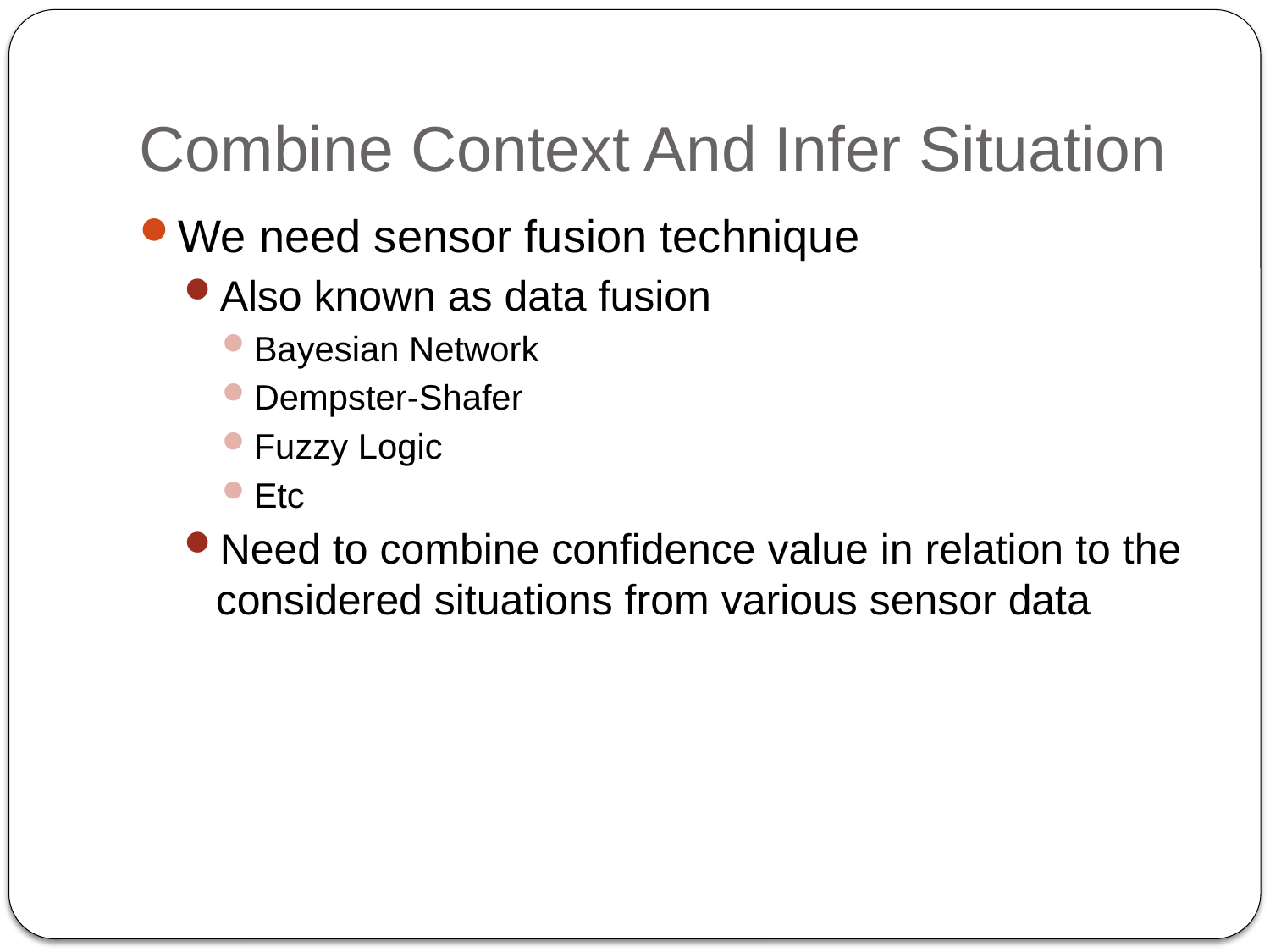

# Combine Context And Infer Situation
We need sensor fusion technique
Also known as data fusion
Bayesian Network
Dempster-Shafer
Fuzzy Logic
Etc
Need to combine confidence value in relation to the considered situations from various sensor data